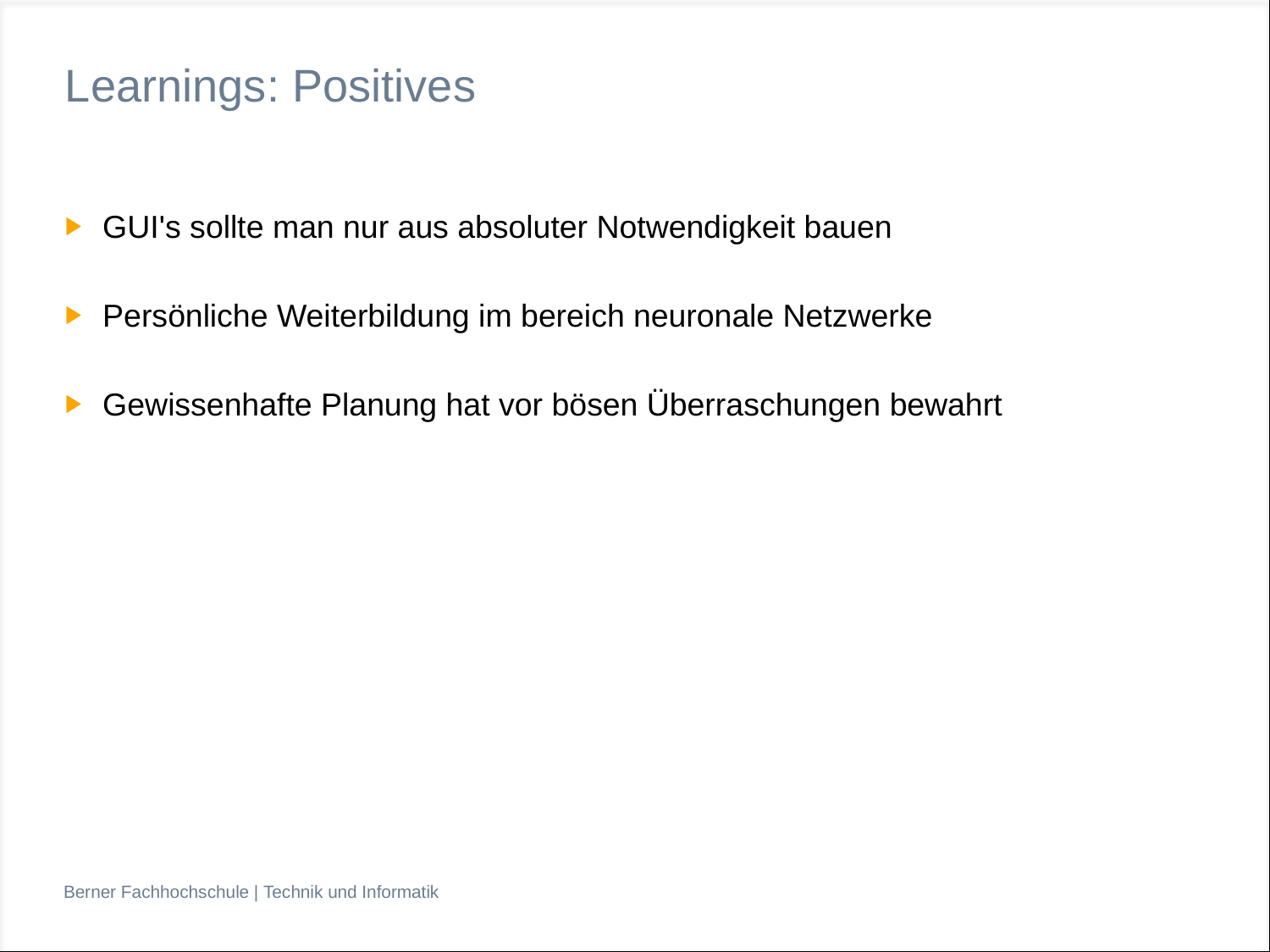

# Learnings: Positives
GUI's sollte man nur aus absoluter Notwendigkeit bauen

Persönliche Weiterbildung im bereich neuronale Netzwerke

Gewissenhafte Planung hat vor bösen Überraschungen bewahrt